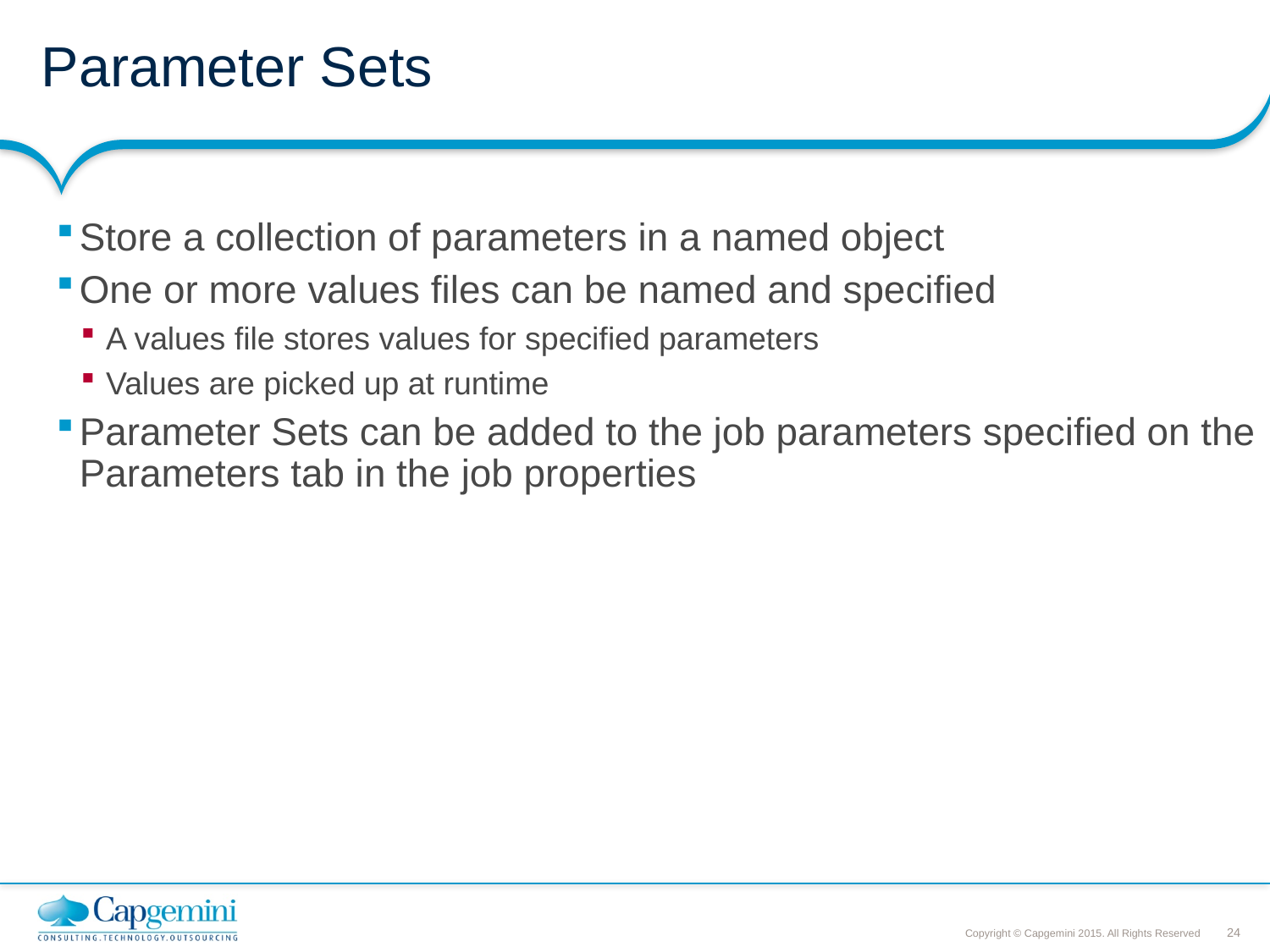

# Parameter Sets

Store a collection of parameters in a named object
One or more values files can be named and specified
A values file stores values for specified parameters
Values are picked up at runtime
Parameter Sets can be added to the job parameters specified on the Parameters tab in the job properties